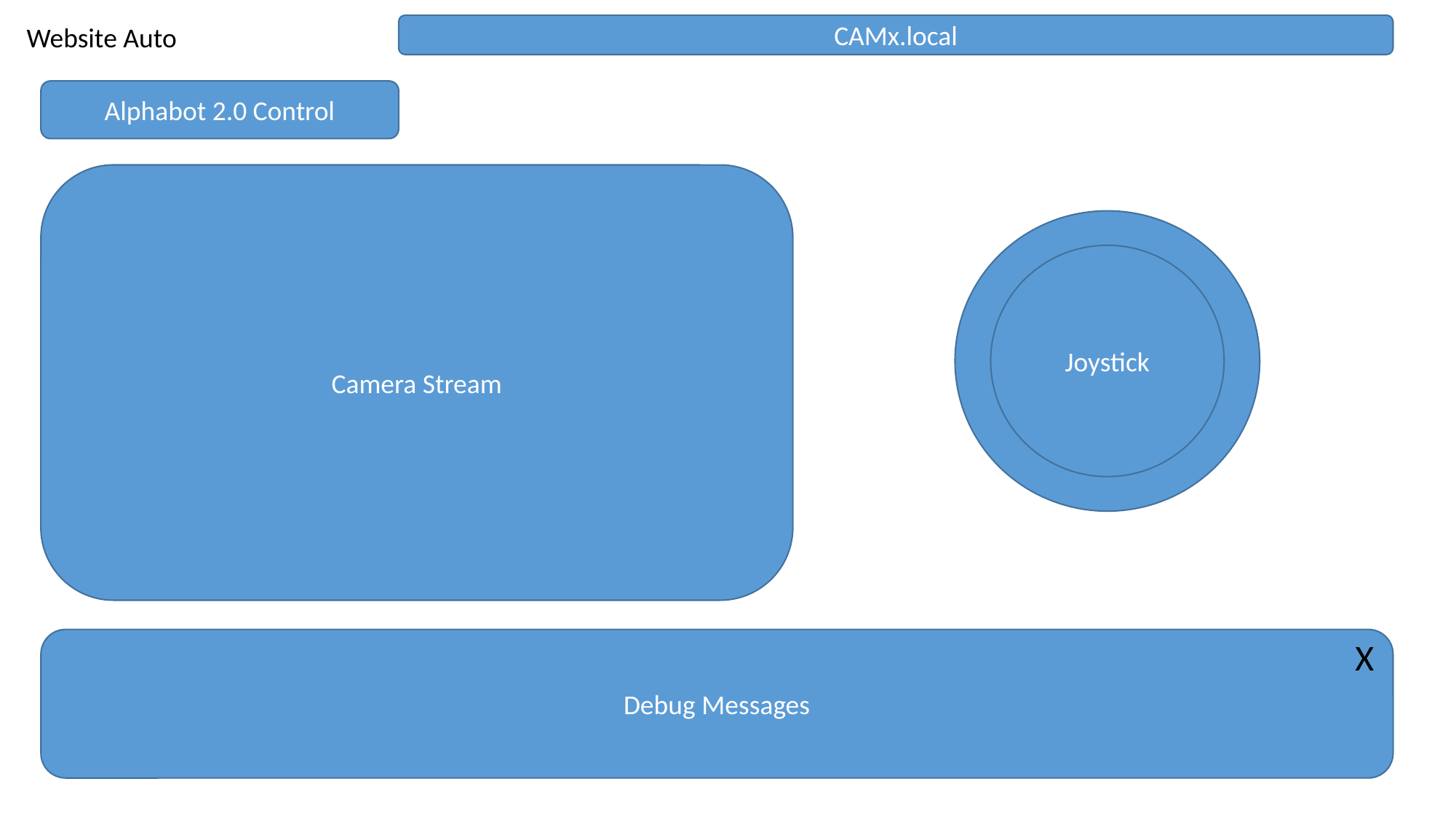

Website Auto
CAMx.local
Alphabot 2.0 Control
Camera Stream

Joystick
Debug Messages
X